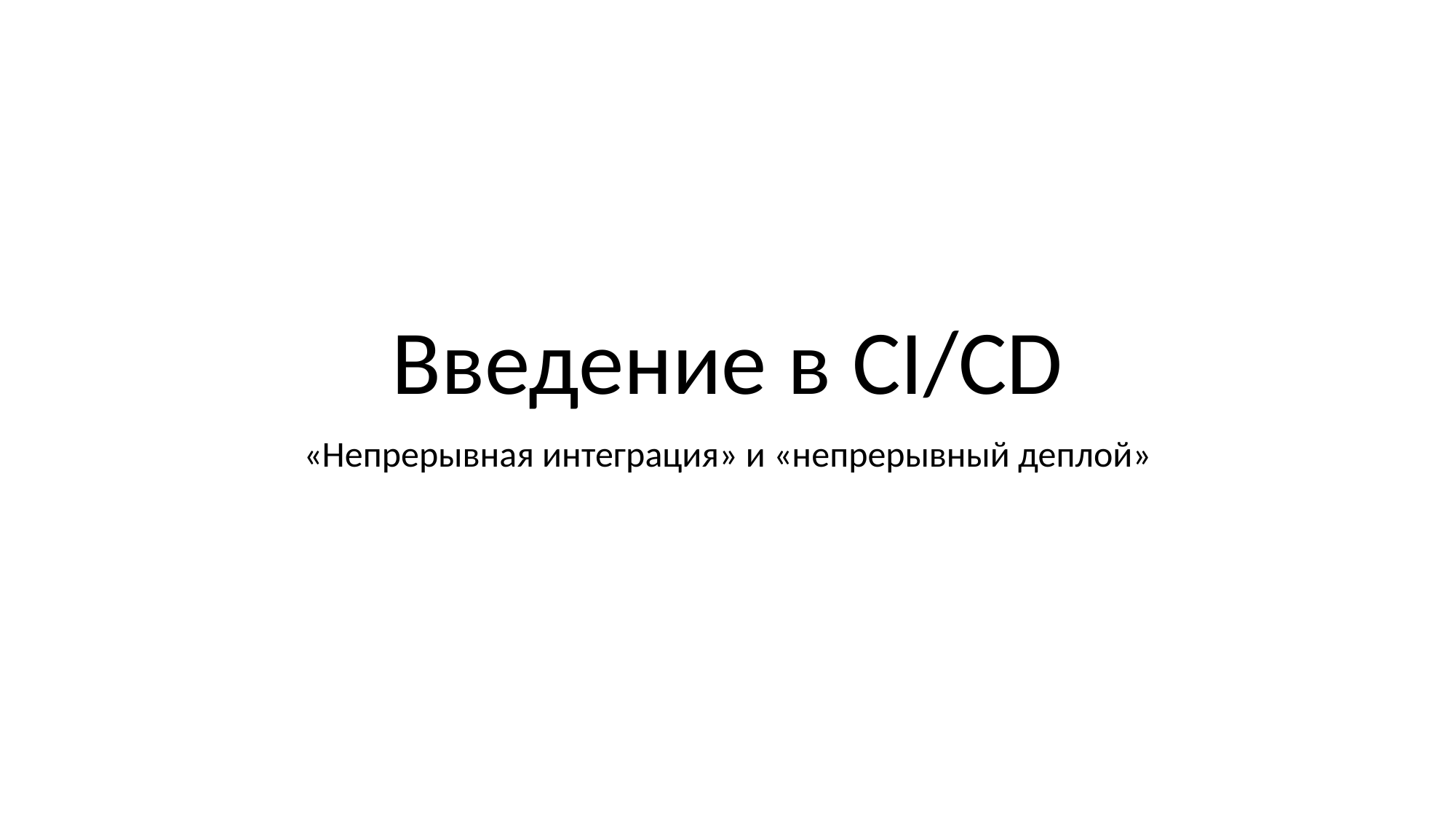

# Введение в CI/CD
«Непрерывная интеграция» и «непрерывный деплой»